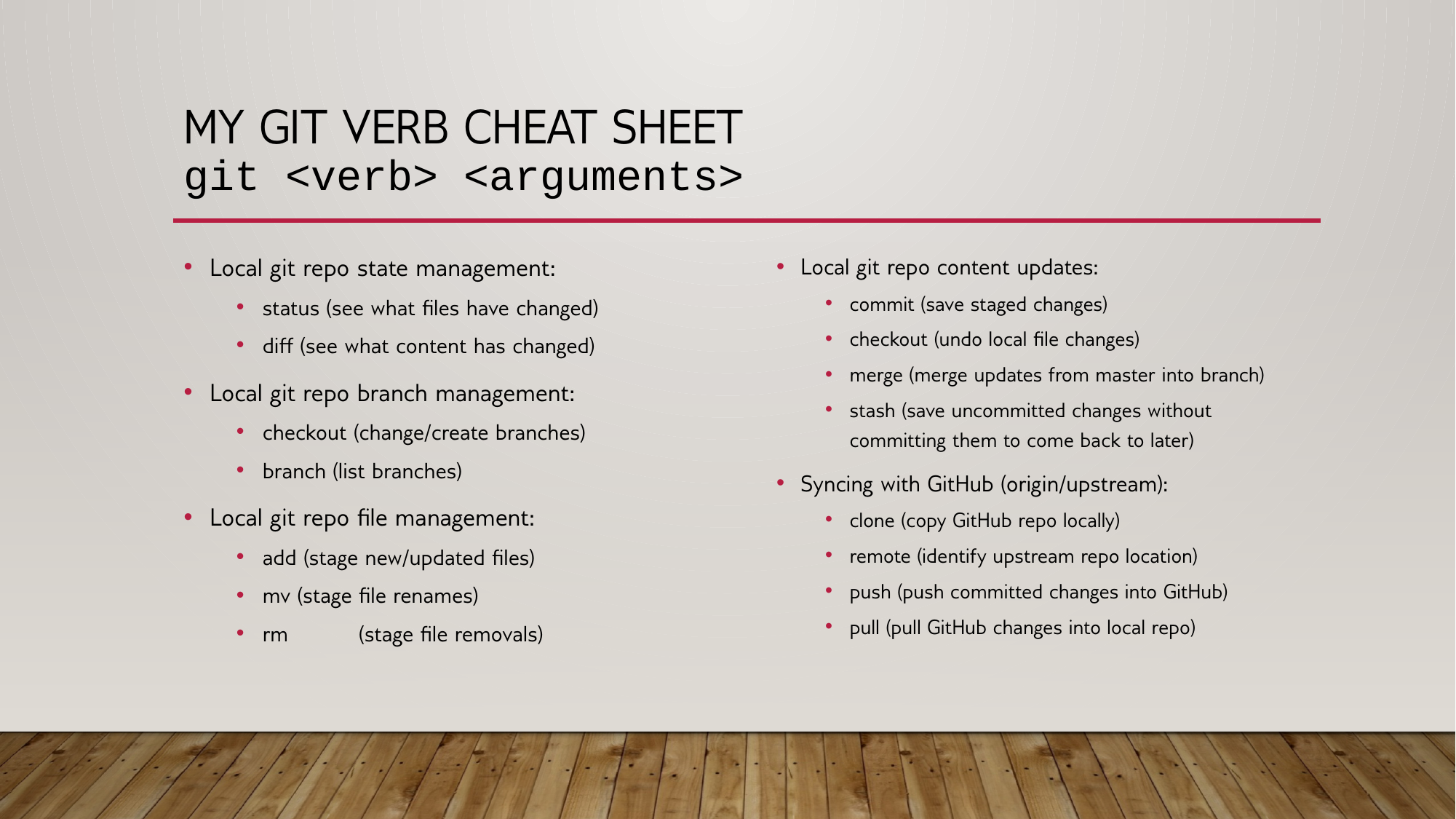

# My Git verb Cheat Sheet git <verb> <arguments>
Local git repo state management:
status (see what files have changed)
diff (see what content has changed)
Local git repo branch management:
checkout (change/create branches)
branch (list branches)
Local git repo file management:
add (stage new/updated files)
mv (stage file renames)
rm	 (stage file removals)
Local git repo content updates:
commit (save staged changes)
checkout (undo local file changes)
merge (merge updates from master into branch)
stash (save uncommitted changes without committing them to come back to later)
Syncing with GitHub (origin/upstream):
clone (copy GitHub repo locally)
remote (identify upstream repo location)
push (push committed changes into GitHub)
pull (pull GitHub changes into local repo)